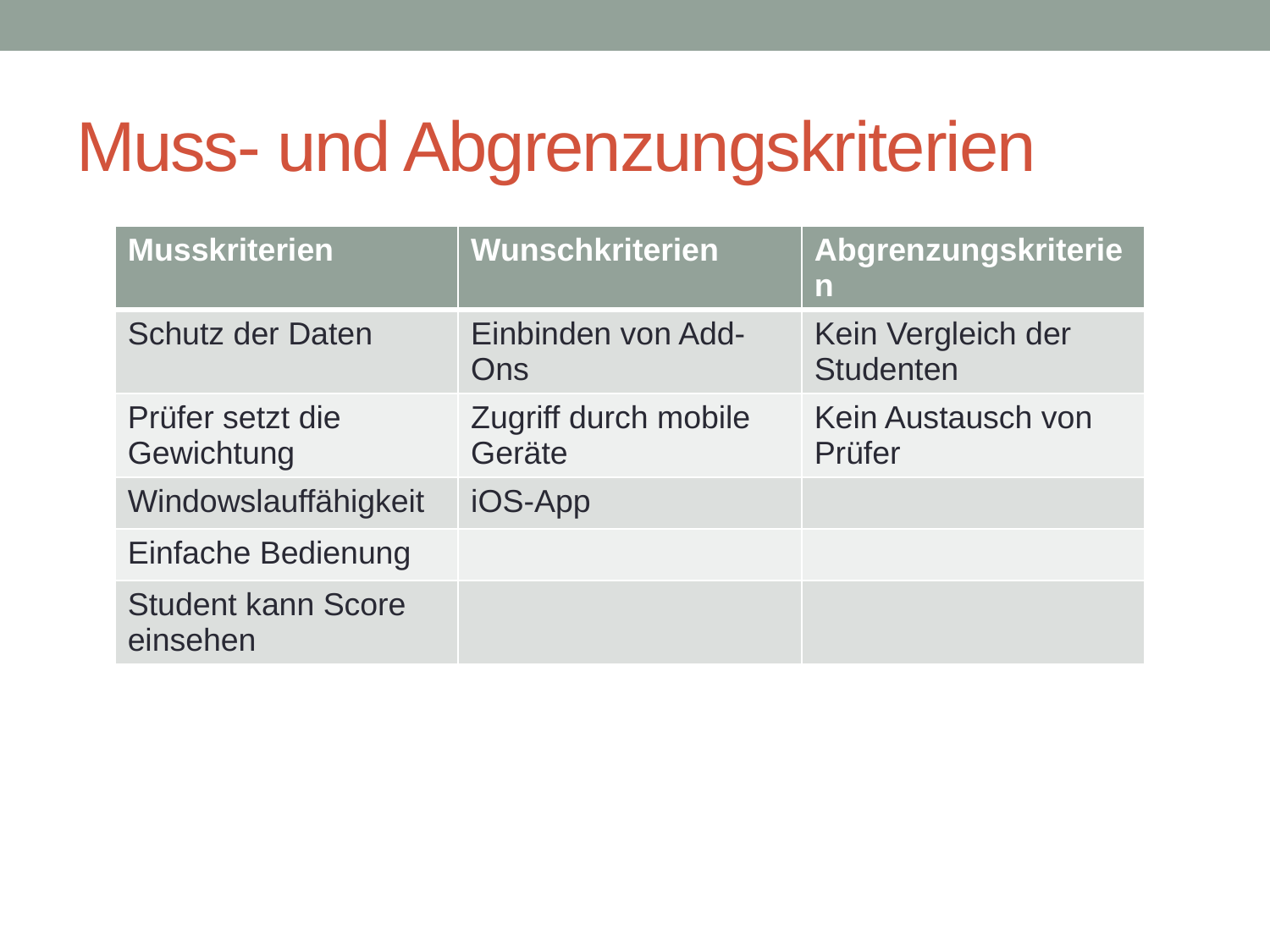

# Muss- und Abgrenzungskriterien
| Musskriterien | Wunschkriterien | Abgrenzungskriterien |
| --- | --- | --- |
| Schutz der Daten | Einbinden von Add-Ons | Kein Vergleich der Studenten |
| Prüfer setzt die Gewichtung | Zugriff durch mobile Geräte | Kein Austausch von Prüfer |
| Windowslauffähigkeit | iOS-App |  |
| Einfache Bedienung |  |  |
| Student kann Score einsehen |  |  |